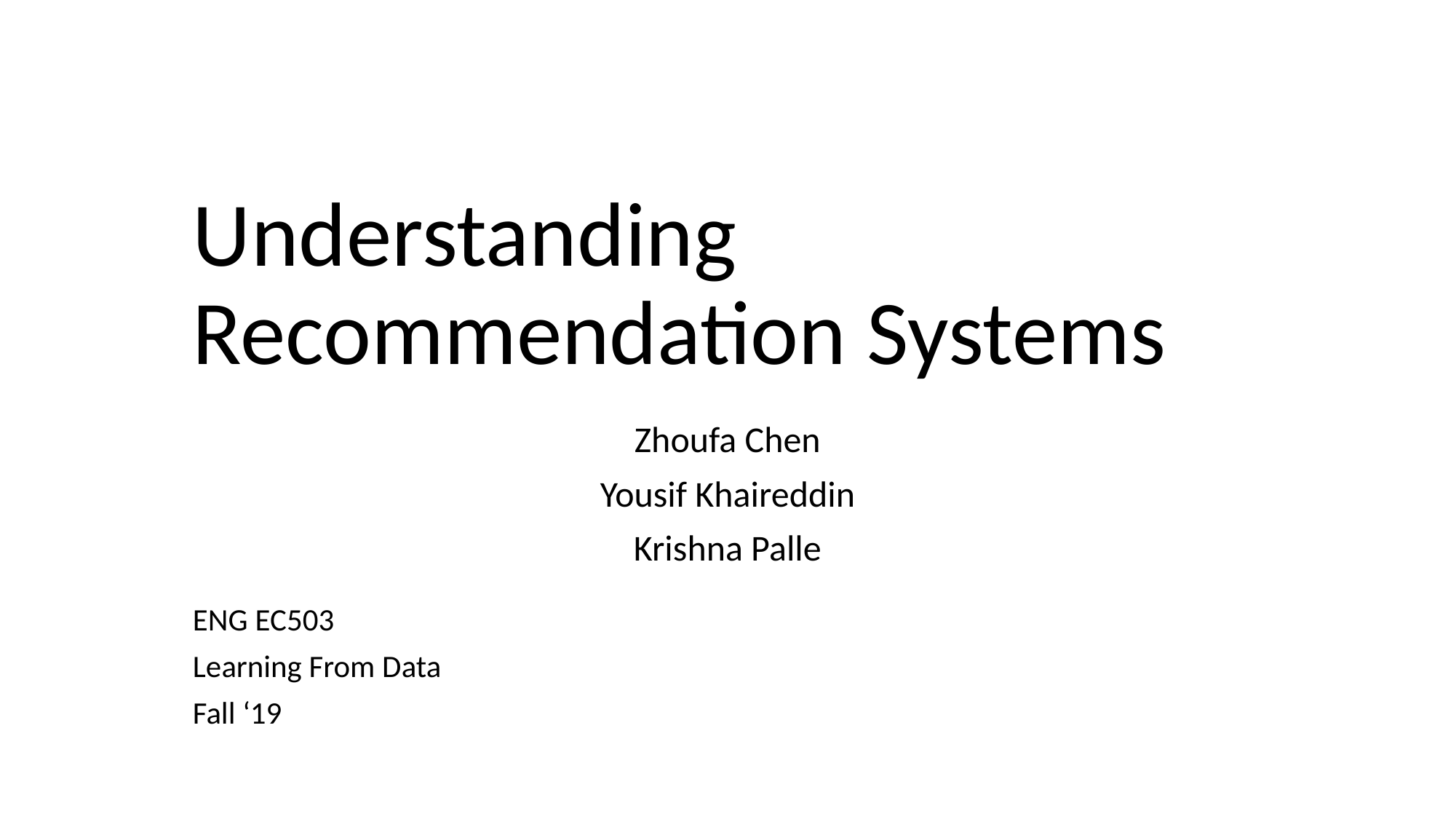

# Understanding Recommendation Systems
Zhoufa Chen
Yousif Khaireddin
Krishna Palle
ENG EC503
Learning From Data
Fall ‘19